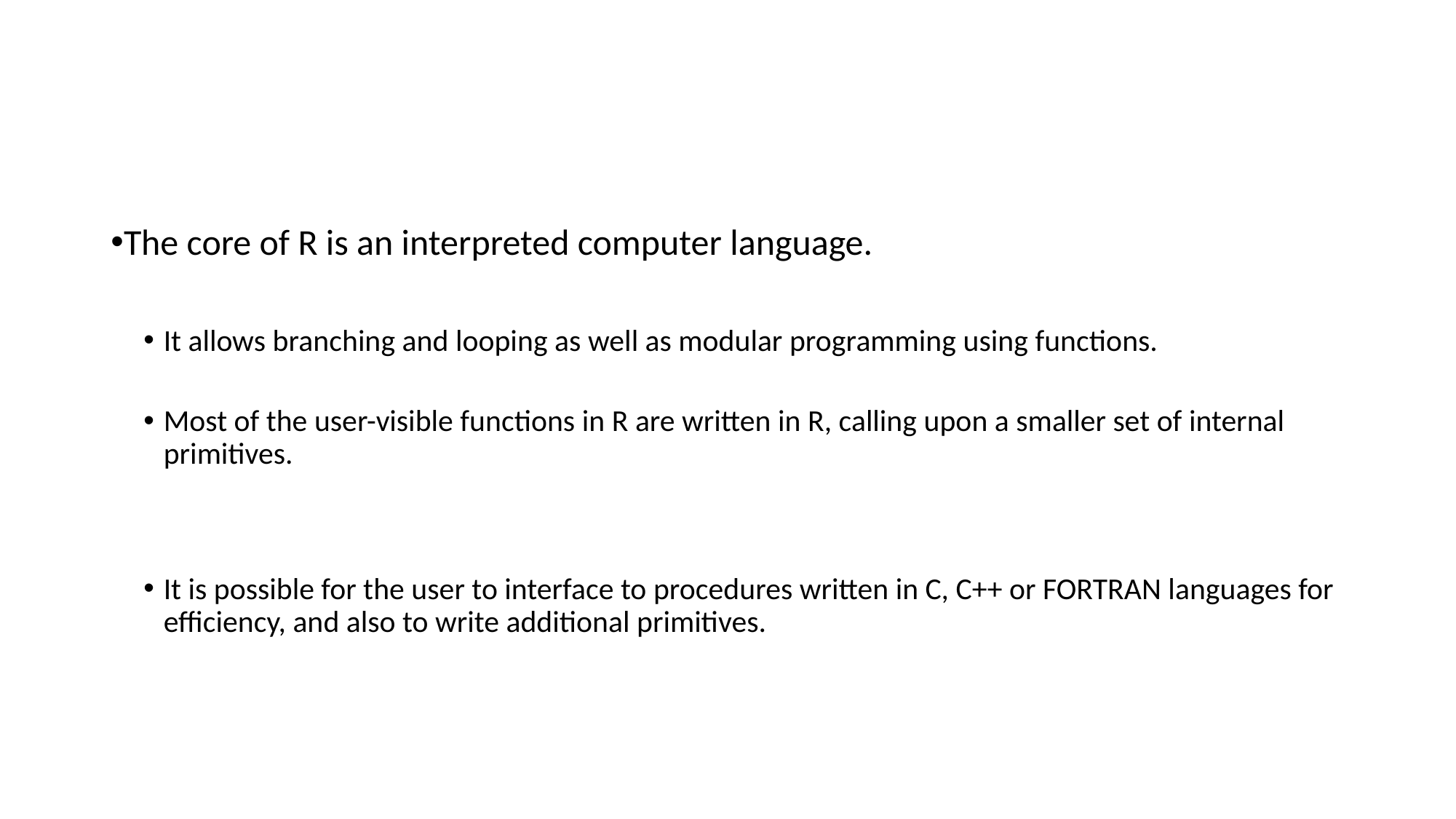

#
The core of R is an interpreted computer language.

It allows branching and looping as well as modular programming using functions.

Most of the user-visible functions in R are written in R, calling upon a smaller set of internal primitives.

It is possible for the user to interface to procedures written in C, C++ or FORTRAN languages for efficiency, and also to write additional primitives.